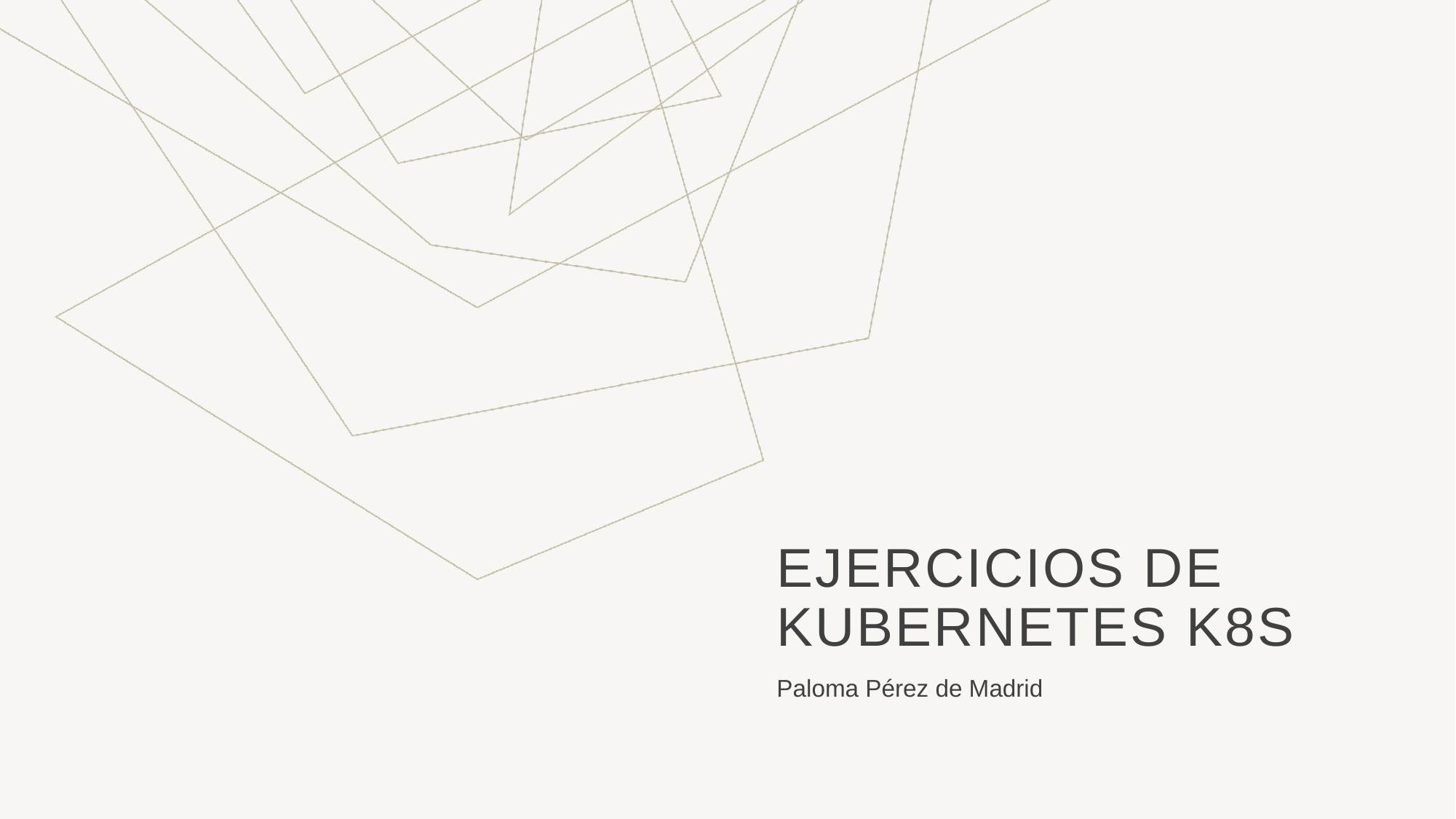

# Ejercicios de Kubernetes K8S
Paloma Pérez de Madrid